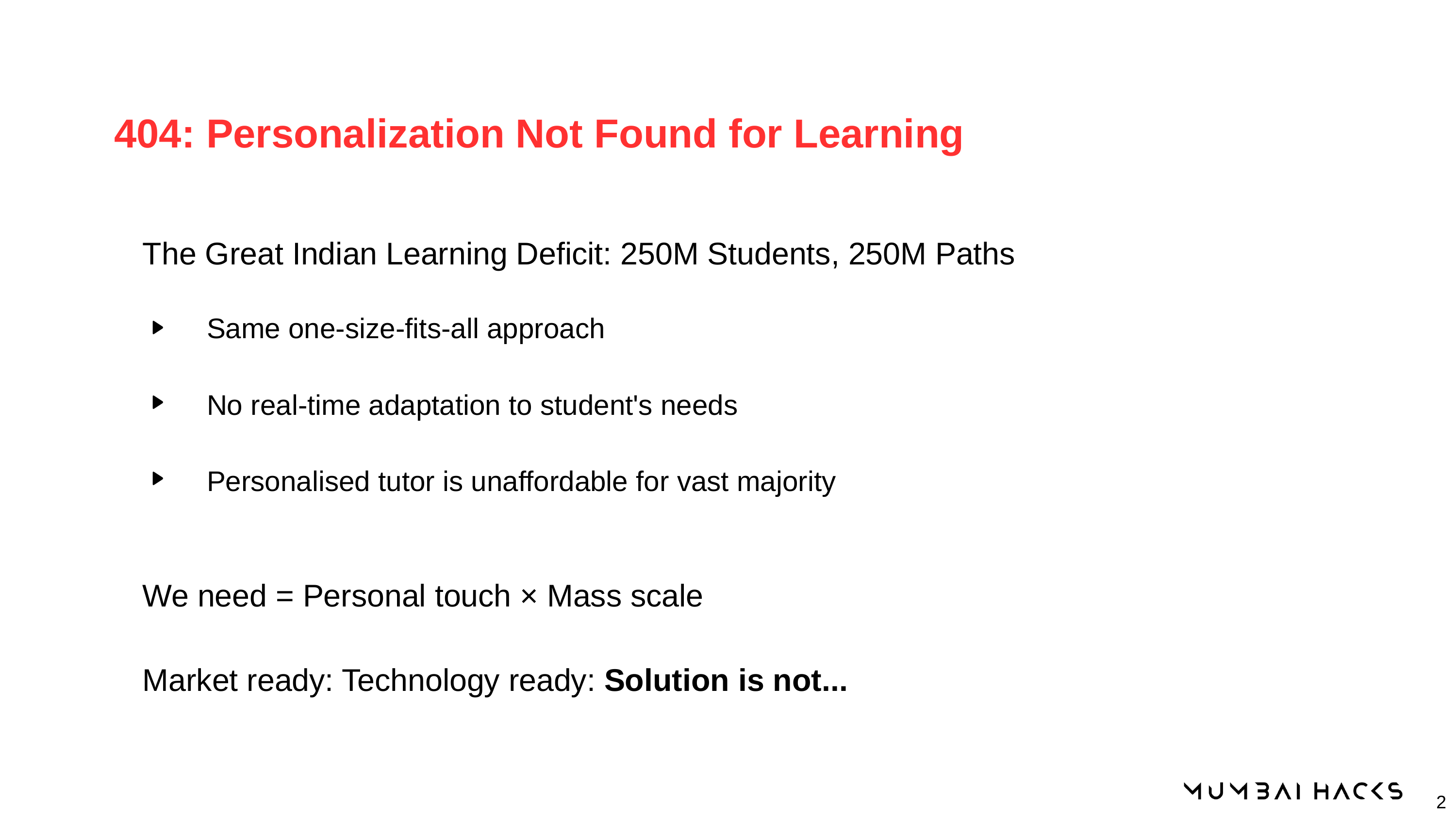

404: Personalization Not Found for Learning
The Great Indian Learning Deficit: 250M Students, 250M Paths
Same one-size-fits-all approach

No real-time adaptation to student's needs

Personalised tutor is unaffordable for vast majority

We need = Personal touch × Mass scale
Market ready: Technology ready: Solution is not...

2